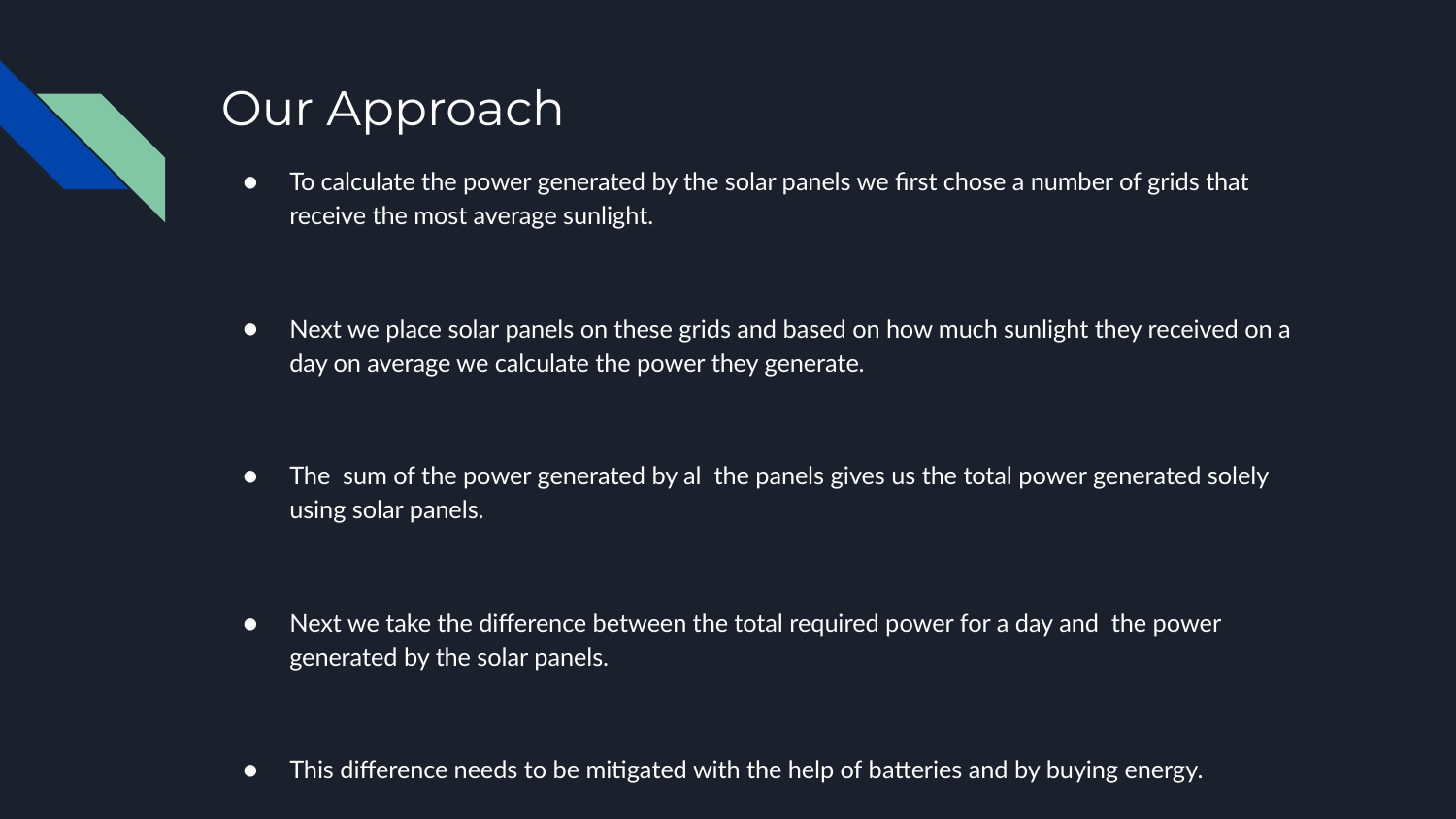

# Our Approach
To calculate the power generated by the solar panels we first chose a number of grids that receive the most average sunlight.

Next we place solar panels on these grids and based on how much sunlight they received on a day on average we calculate the power they generate.

The  sum of the power generated by al  the panels gives us the total power generated solely using solar panels.

Next we take the difference between the total required power for a day and  the power generated by the solar panels.

This difference needs to be mitigated with the help of batteries and by buying energy.